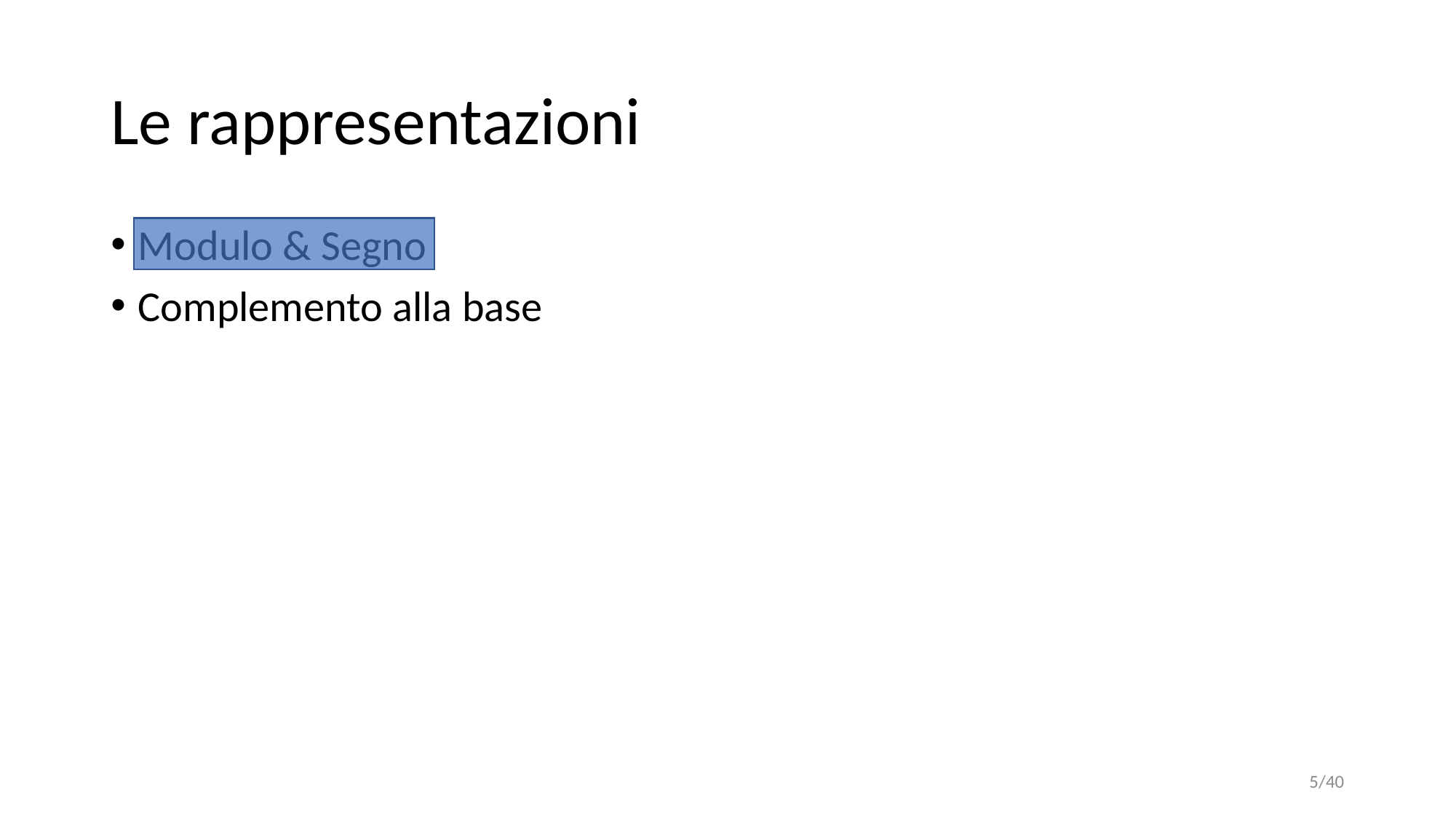

# Le rappresentazioni
Modulo & Segno
Complemento alla base

5